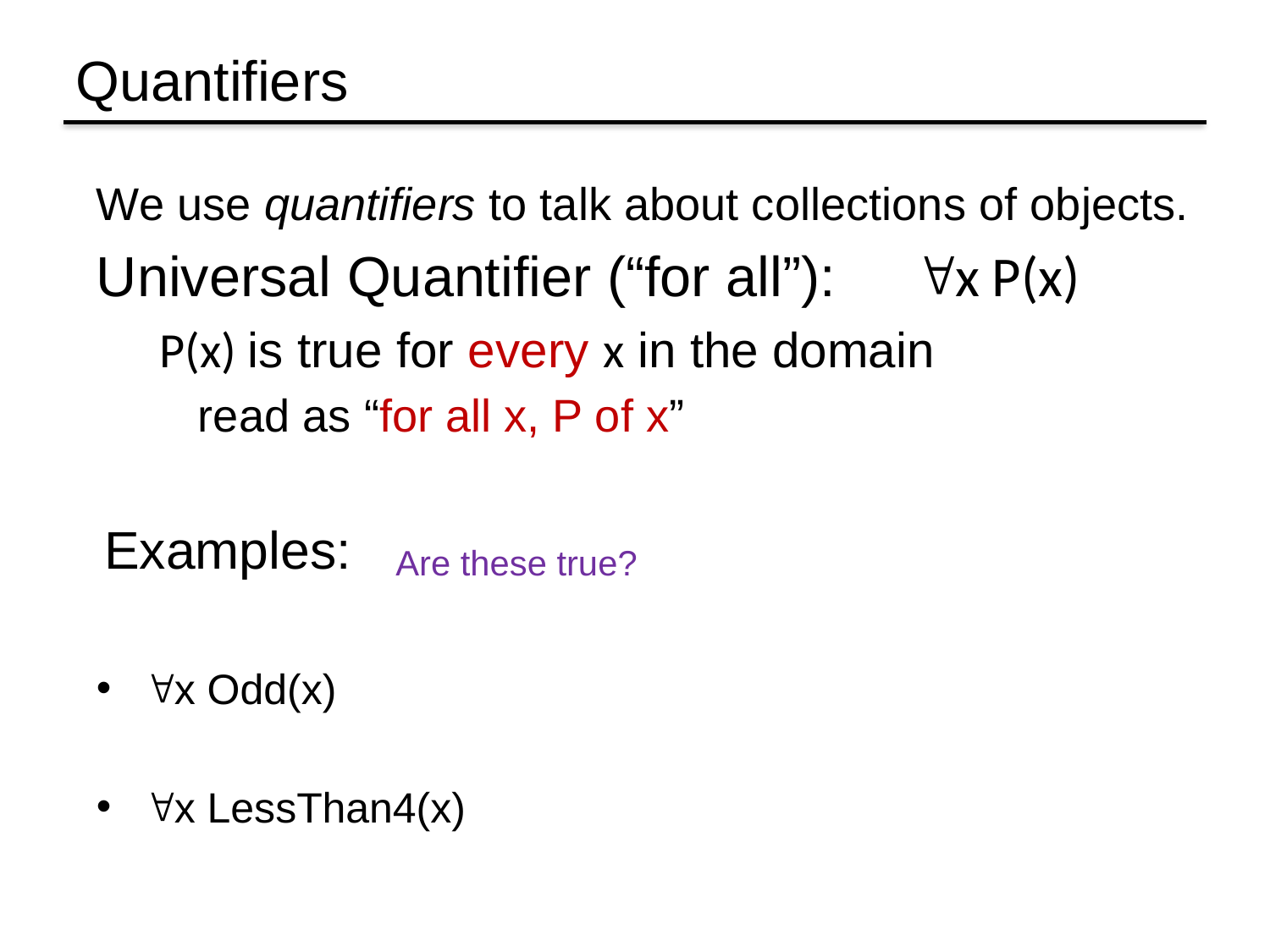

# Quantifiers
We use quantifiers to talk about collections of objects.
Universal Quantifier (“for all”):     ∀x P(x)
P(x) is true for every x in the domain
   read as “for all x, P of x”

Examples:

∀x Odd(x)

∀x LessThan4(x)
Are these true?
Relate ∀ and ∃ to ∧ and ∨